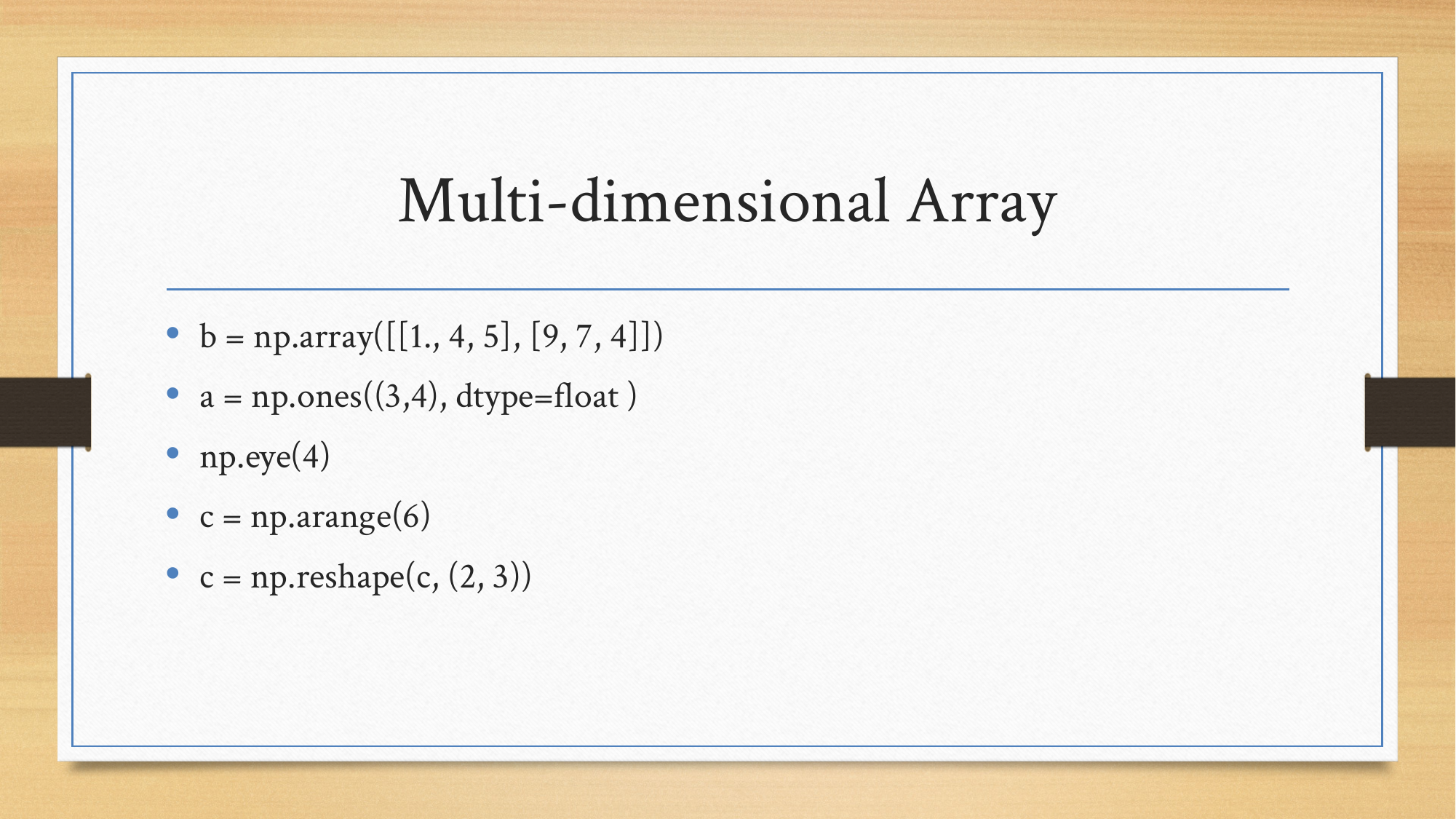

# Multi-dimensional Array
b = np.array([[1., 4, 5], [9, 7, 4]])
a = np.ones((3,4), dtype=float )
np.eye(4)
c = np.arange(6)
c = np.reshape(c, (2, 3))